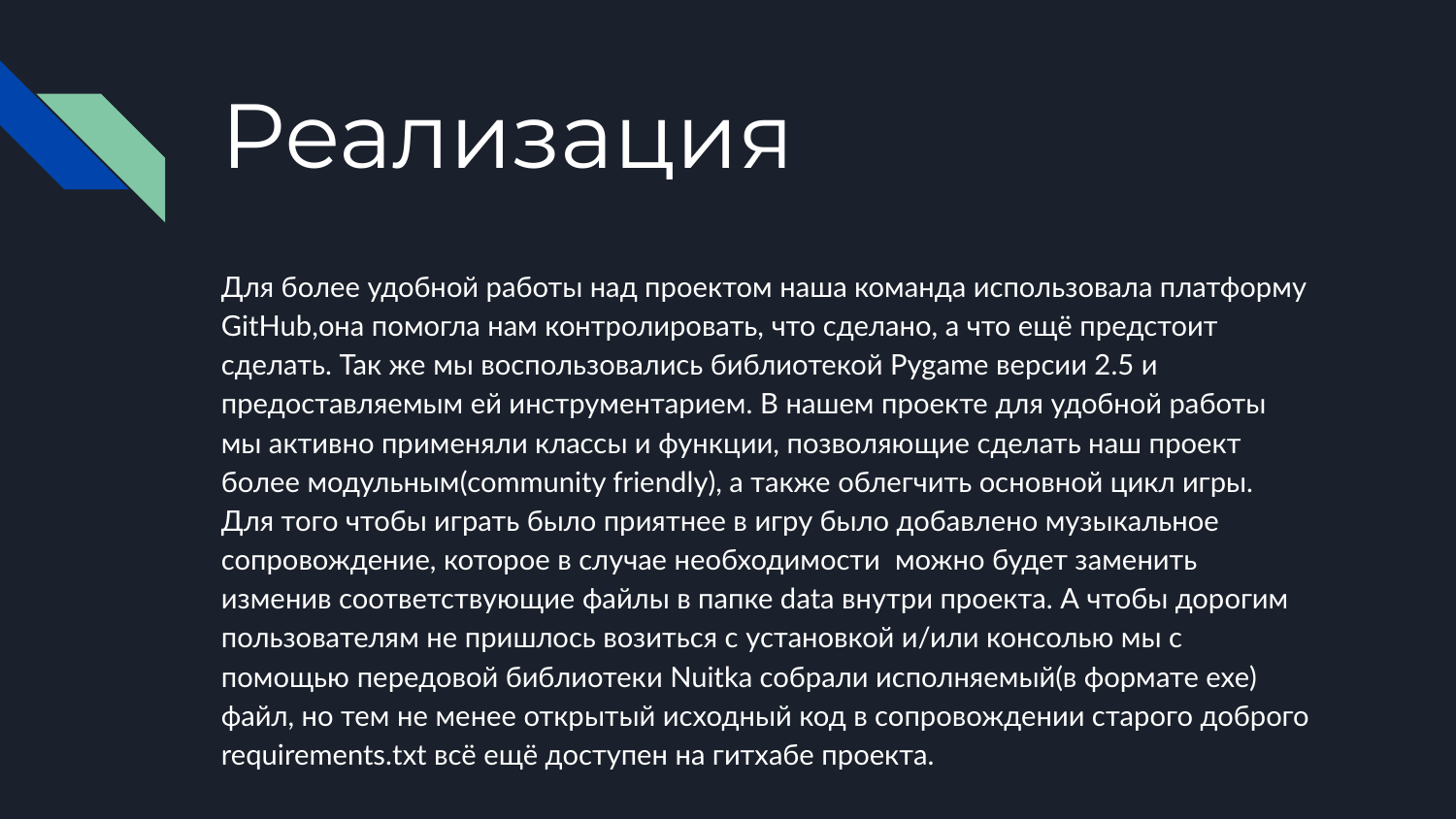

# Реализация
Для более удобной работы над проектом наша команда использовала платформу GitHub,она помогла нам контролировать, что сделано, а что ещё предстоит сделать. Так же мы воспользовались библиотекой Pygame версии 2.5 и предоставляемым ей инструментарием. В нашем проекте для удобной работы мы активно применяли классы и функции, позволяющие сделать наш проект более модульным(community friendly), а также облегчить основной цикл игры. Для того чтобы играть было приятнее в игру было добавлено музыкальное сопровождение, которое в случае необходимости  можно будет заменить изменив соответствующие файлы в папке data внутри проекта. А чтобы дорогим пользователям не пришлось возиться с установкой и/или консолью мы с помощью передовой библиотеки Nuitka собрали исполняемый(в формате exe) файл, но тем не менее открытый исходный код в сопровождении старого доброго requirements.txt всё ещё доступен на гитхабе проекта.